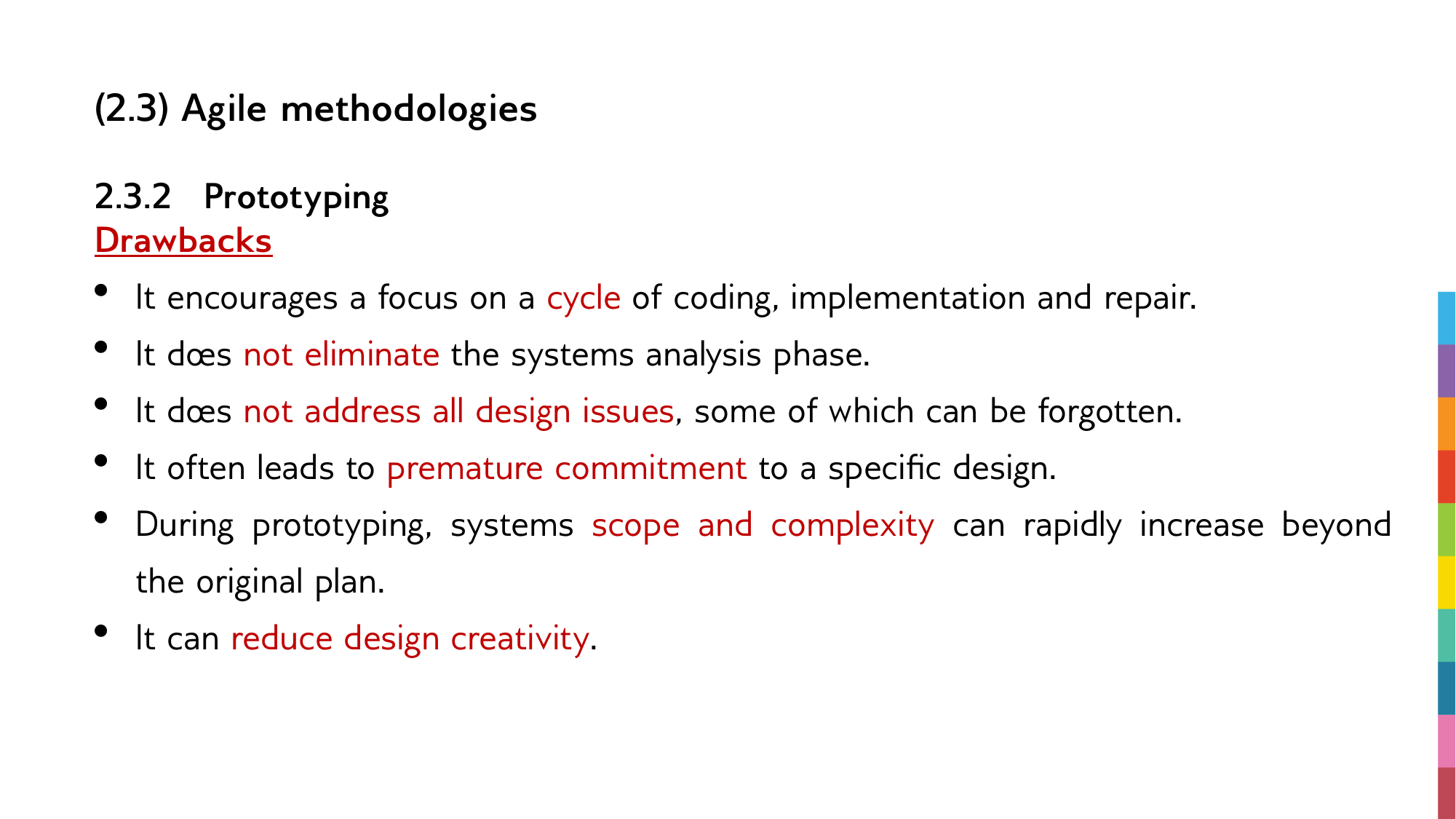

# (2.3) Agile methodologies
2.3.2	Prototyping
Drawbacks
It encourages a focus on a cycle of coding, implementation and repair.
It does not eliminate the systems analysis phase.
It does not address all design issues, some of which can be forgotten.
It often leads to premature commitment to a specific design.
During prototyping, systems scope and complexity can rapidly increase beyond the original plan.
It can reduce design creativity.